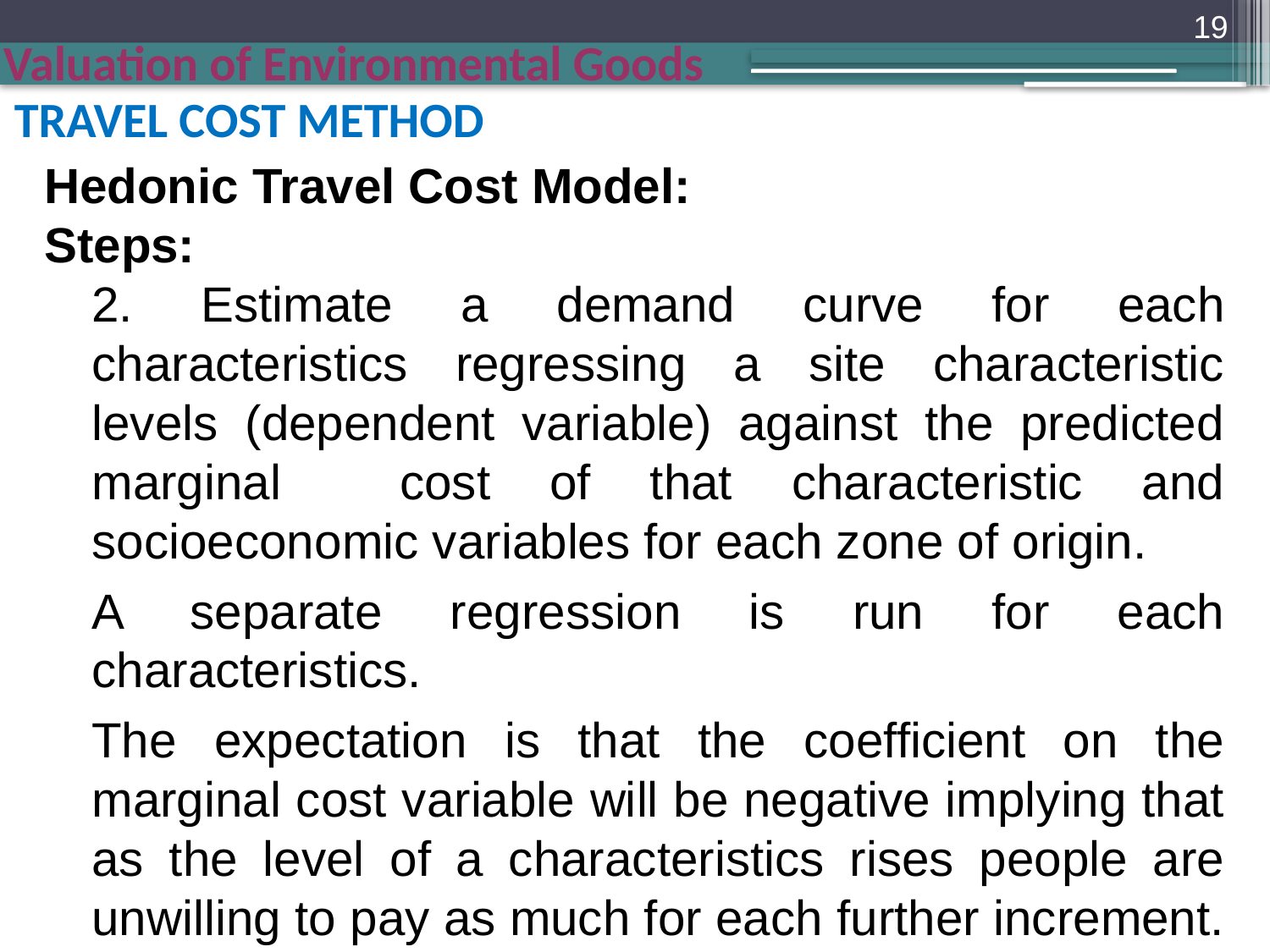

19
TRAVEL COST METHOD
Hedonic Travel Cost Model:
Steps:
	2. Estimate a demand curve for each characteristics regressing a site characteristic levels (dependent variable) against the predicted marginal  cost of that characteristic and socioeconomic variables for each zone of origin.
	A separate regression is run for each characteristics.
	The expectation is that the coefficient on the marginal cost variable will be negative implying that as the level of a characteristics rises people are unwilling to pay as much for each further increment.